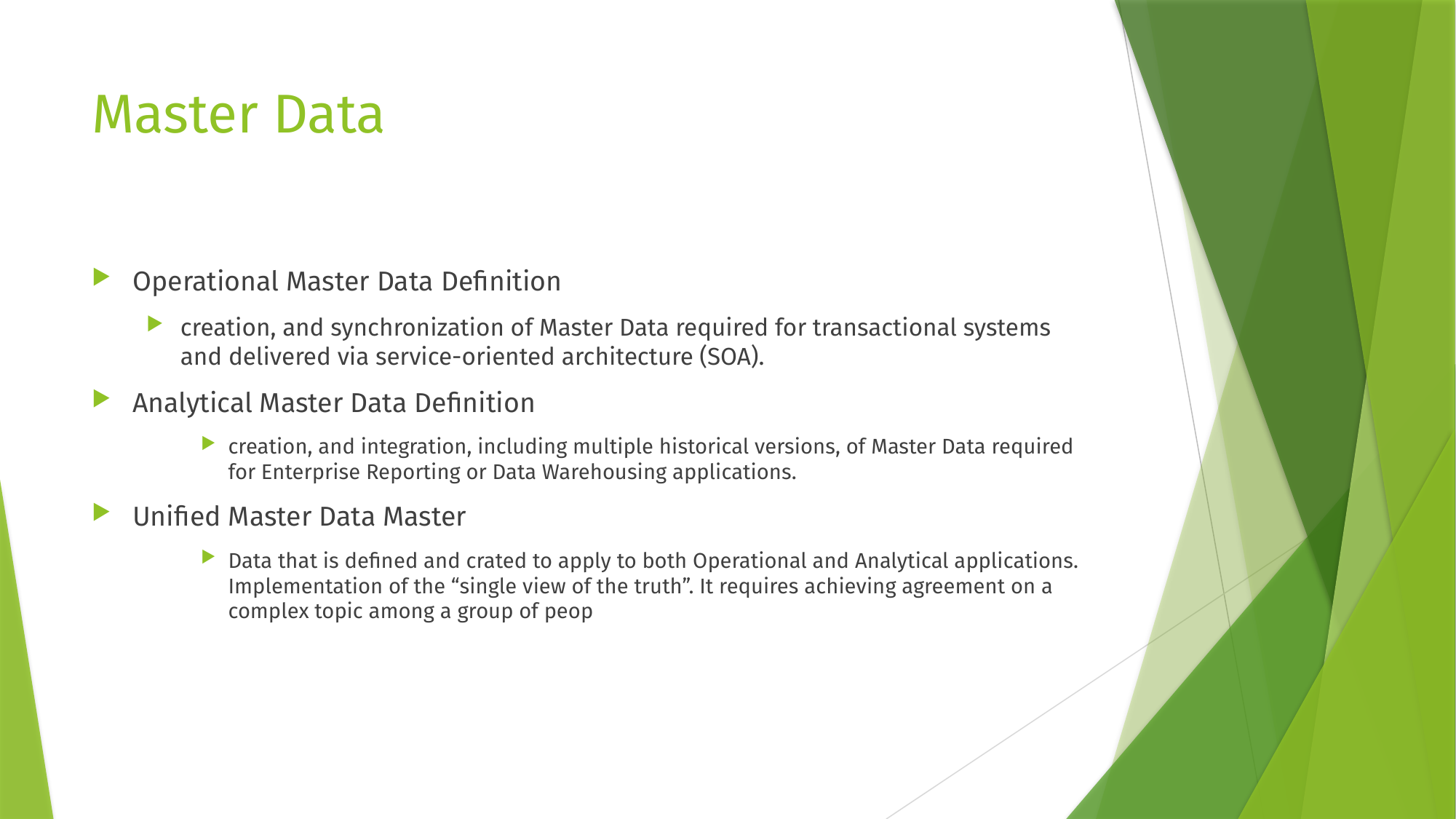

# Master Data
Operational Master Data Definition
creation, and synchronization of Master Data required for transactional systems and delivered via service-oriented architecture (SOA).
Analytical Master Data Definition
creation, and integration, including multiple historical versions, of Master Data required for Enterprise Reporting or Data Warehousing applications.
Unified Master Data Master
Data that is defined and crated to apply to both Operational and Analytical applications. Implementation of the “single view of the truth”. It requires achieving agreement on a complex topic among a group of peop